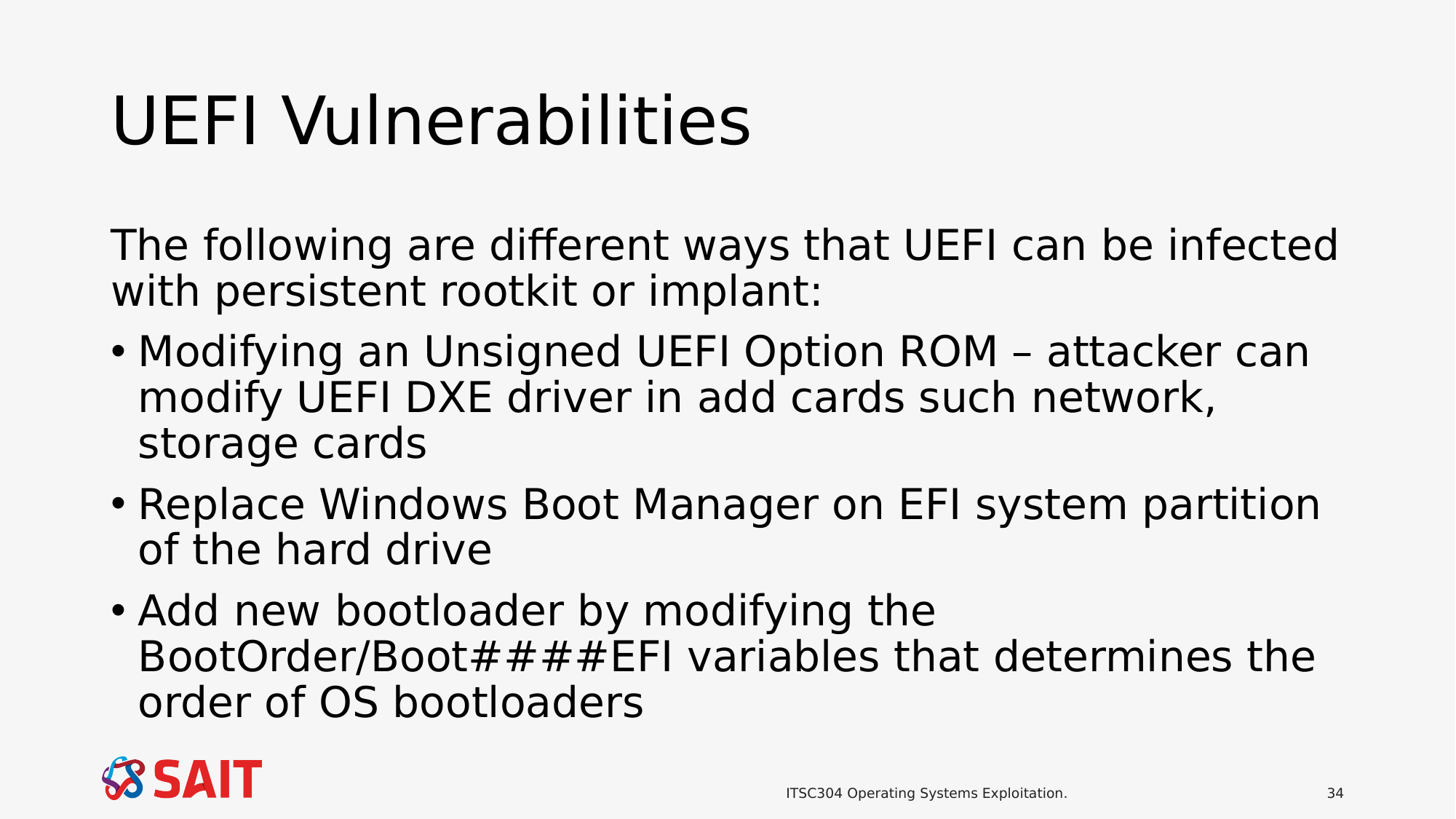

# UEFI Vulnerabilities
The following are different ways that UEFI can be infected with persistent rootkit or implant:
Modifying an Unsigned UEFI Option ROM – attacker can modify UEFI DXE driver in add cards such network, storage cards
Replace Windows Boot Manager on EFI system partition of the hard drive
Add new bootloader by modifying the BootOrder/Boot####EFI variables that determines the order of OS bootloaders

ITSC304 Operating Systems Exploitation.
34